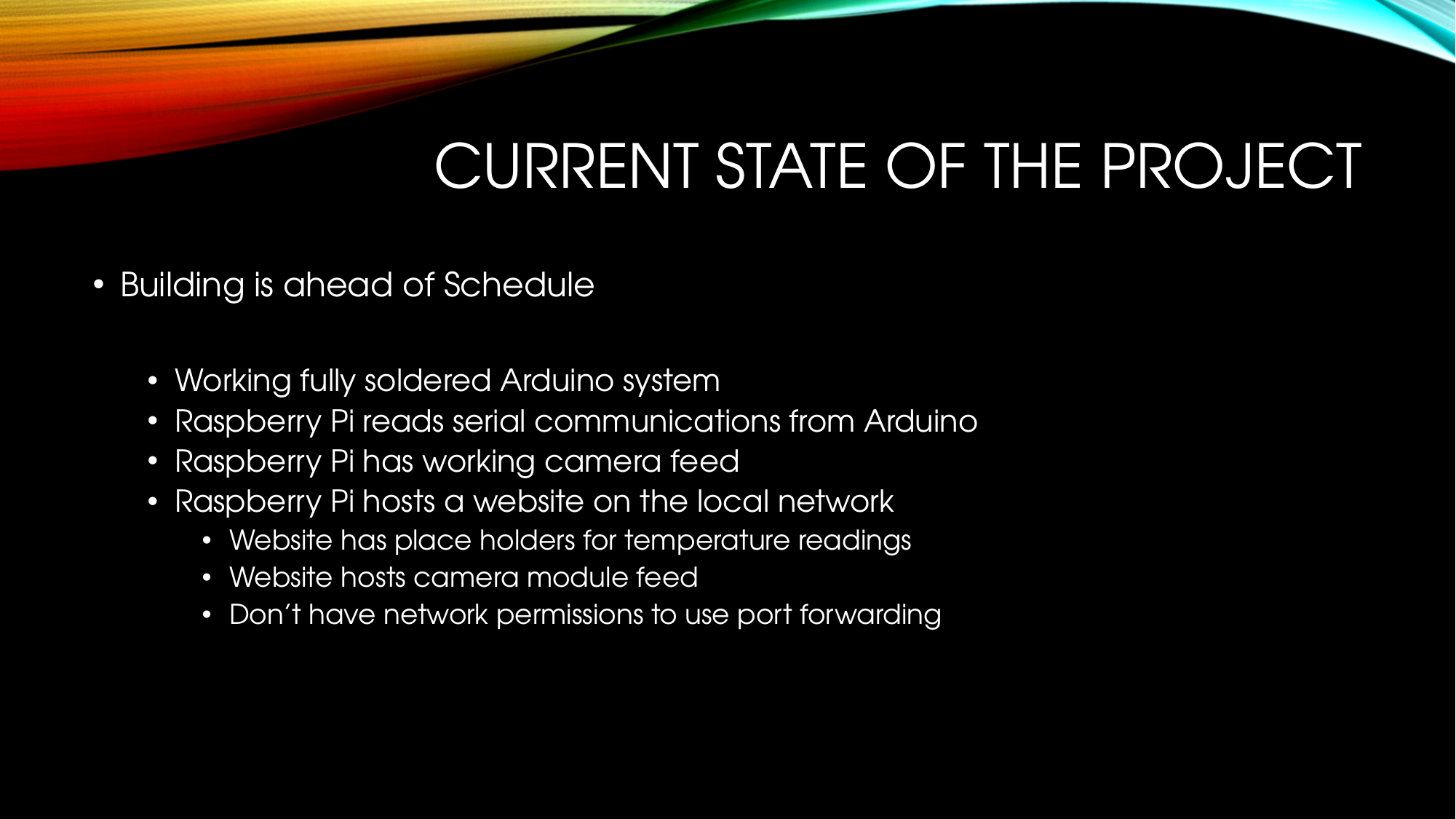

# Current State Of the project
Building is ahead of Schedule

Working fully soldered Arduino system
Raspberry Pi reads serial communications from Arduino
Raspberry Pi has working camera feed
Raspberry Pi hosts a website on the local network
Website has place holders for temperature readings
Website hosts camera module feed
Don’t have network permissions to use port forwarding